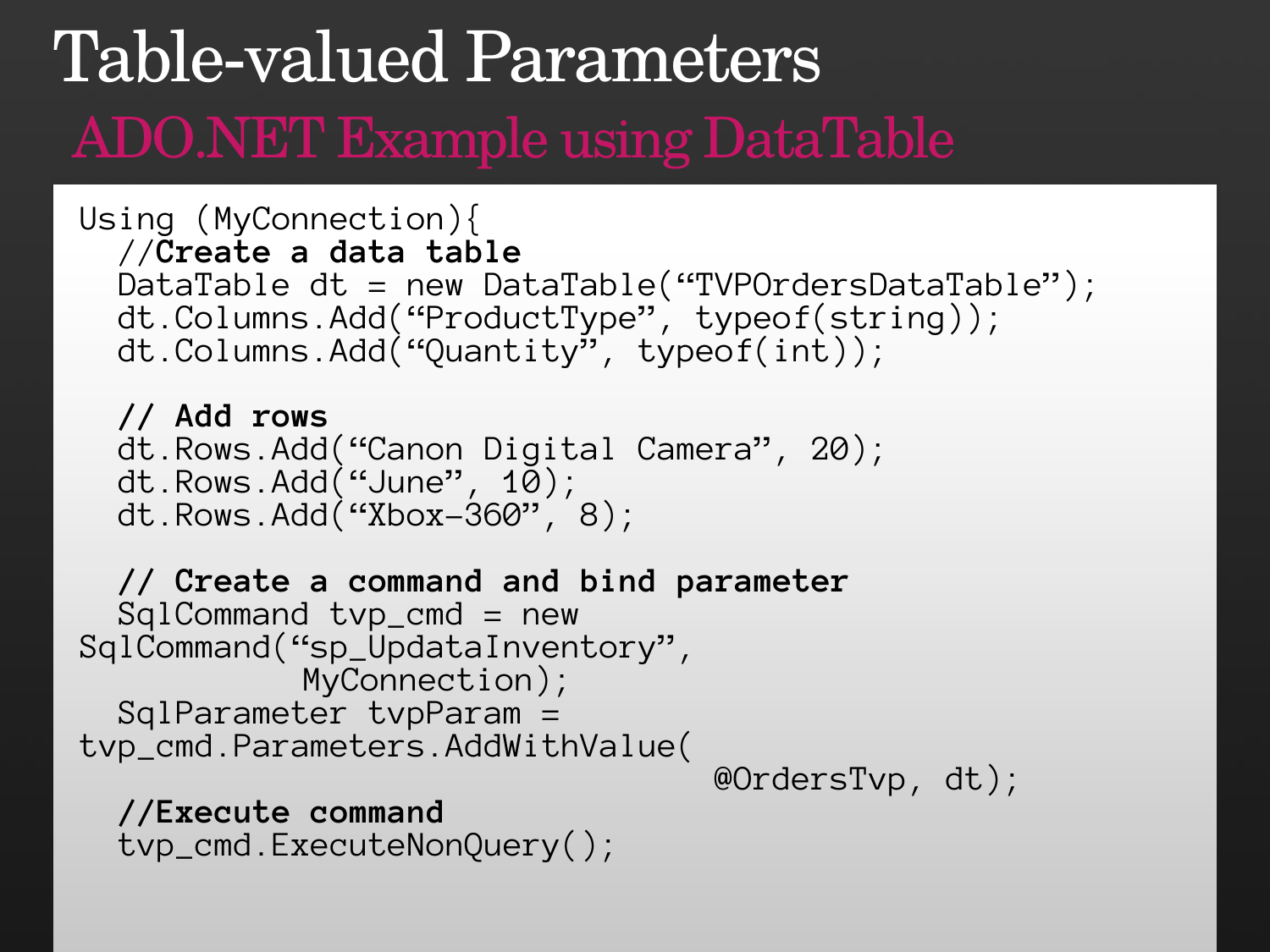

# Table-valued Parameters ADO.NET Example using DataTable
Using (MyConnection){
  //Create a data table
  DataTable dt = new DataTable(“TVPOrdersDataTable”);
  dt.Columns.Add(“ProductType”, typeof(string));
  dt.Columns.Add(“Quantity”, typeof(int));

  // Add rows
  dt.Rows.Add(“Canon Digital Camera”, 20);
  dt.Rows.Add(“June”, 10);
  dt.Rows.Add(“Xbox-360”, 8);

  // Create a command and bind parameter
  SqlCommand tvp_cmd = new SqlCommand(“sp_UpdataInventory”,					     MyConnection);
  SqlParameter tvpParam = tvp_cmd.Parameters.AddWithValue(
					@OrdersTvp, dt);
  //Execute command
  tvp_cmd.ExecuteNonQuery();